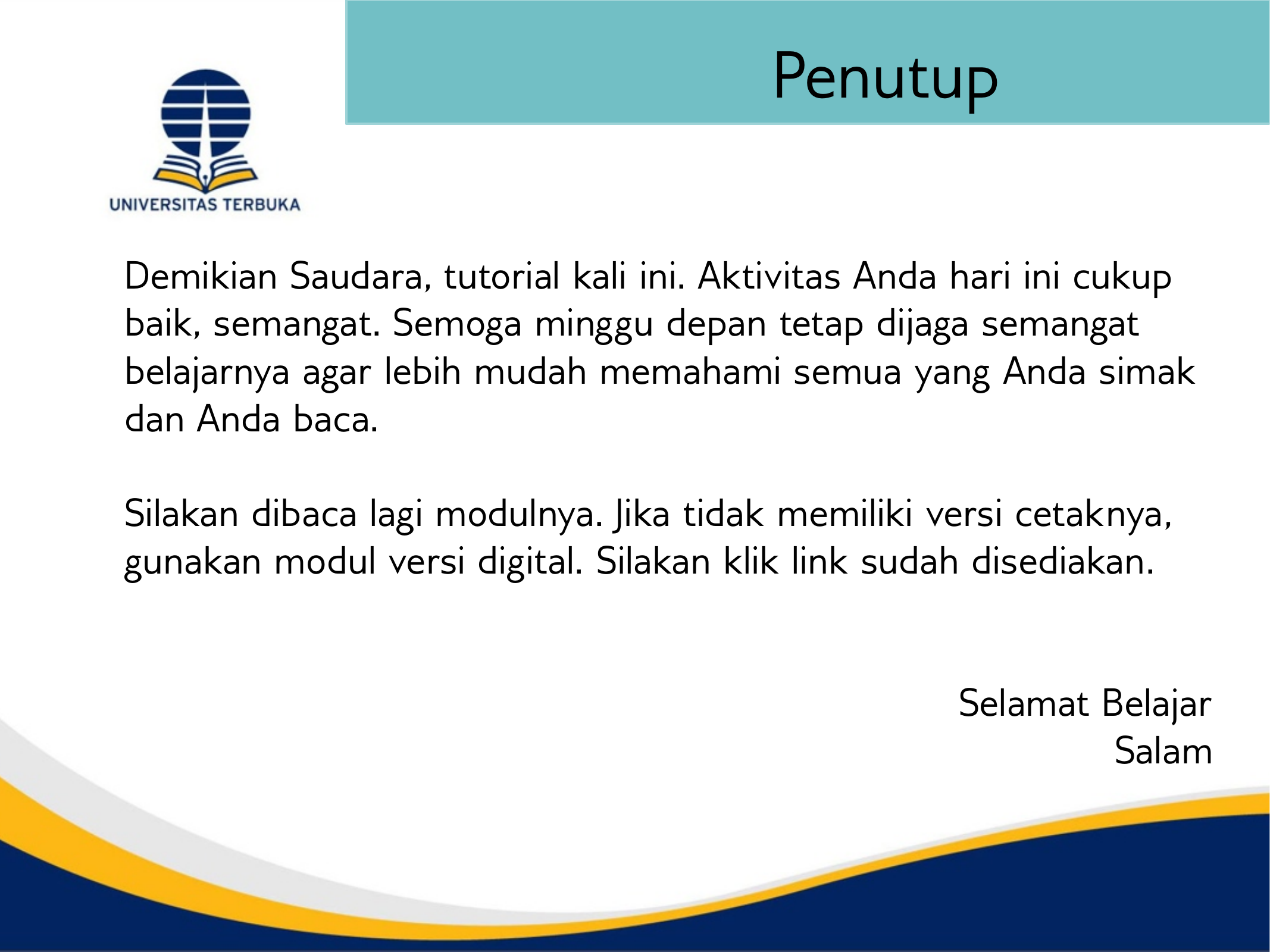

# Penutup
Demikian Saudara, tutorial kali ini. Aktivitas Anda hari ini cukup baik, semangat. Semoga minggu depan tetap dijaga semangat belajarnya agar lebih mudah memahami semua yang Anda simak dan Anda baca.
Silakan dibaca lagi modulnya. Jika tidak memiliki versi cetaknya, gunakan modul versi digital. Silakan klik link sudah disediakan.

Selamat Belajar
Salam